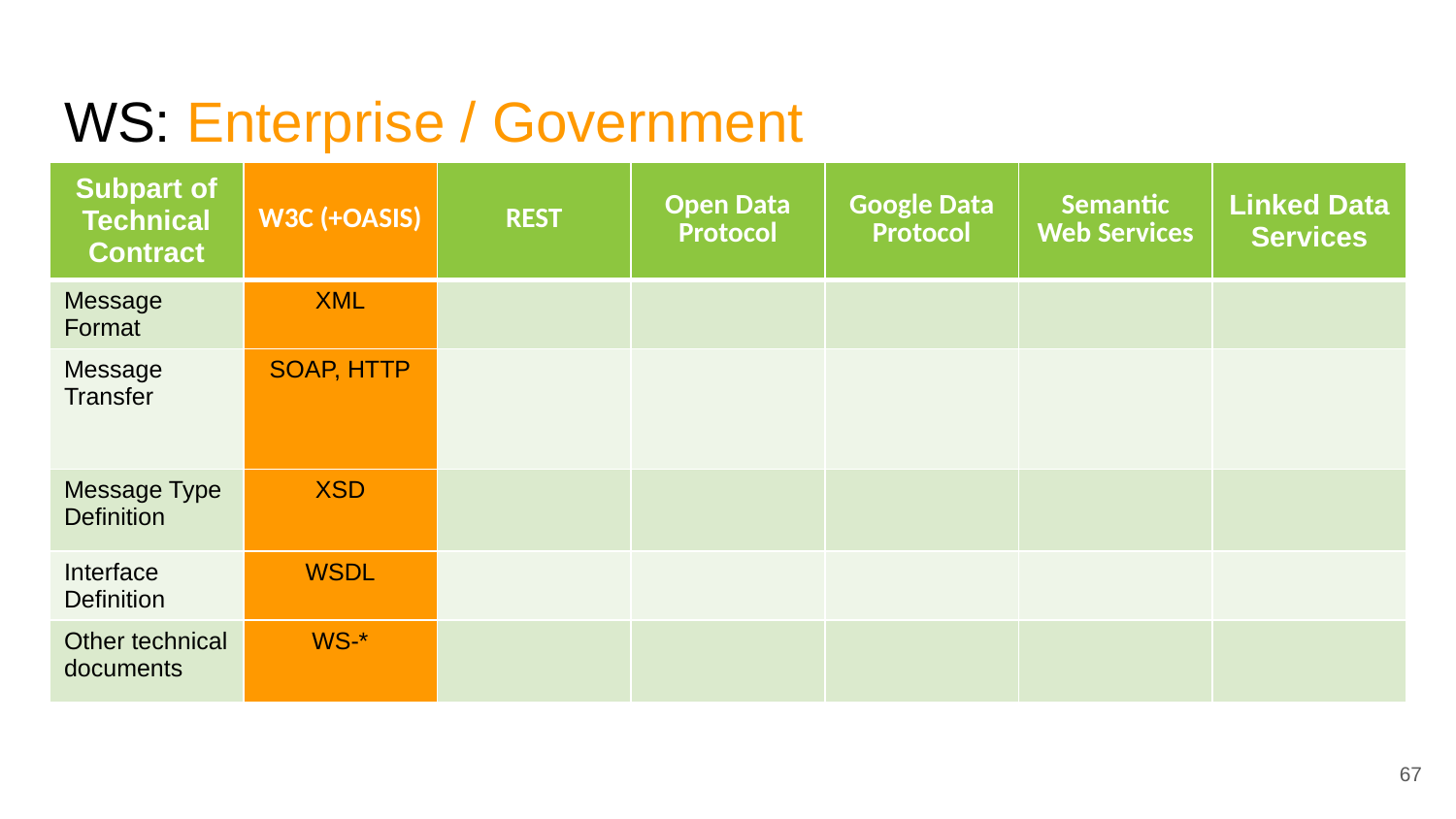

# WS: Enterprise / Government
| Subpart of Technical Contract | W3C (+OASIS) | REST | Open Data Protocol | Google Data Protocol | Semantic Web Services | Linked Data Services |
| --- | --- | --- | --- | --- | --- | --- |
| Message Format | XML |  |  |  |  |  |
| Message Transfer | SOAP, HTTP |  |  |  |  |  |
| Message Type Definition | XSD |  |  |  |  |  |
| Interface Definition | WSDL |  |  |  |  |  |
| Other technical documents | WS-\* |  |  |  |  |  |
67